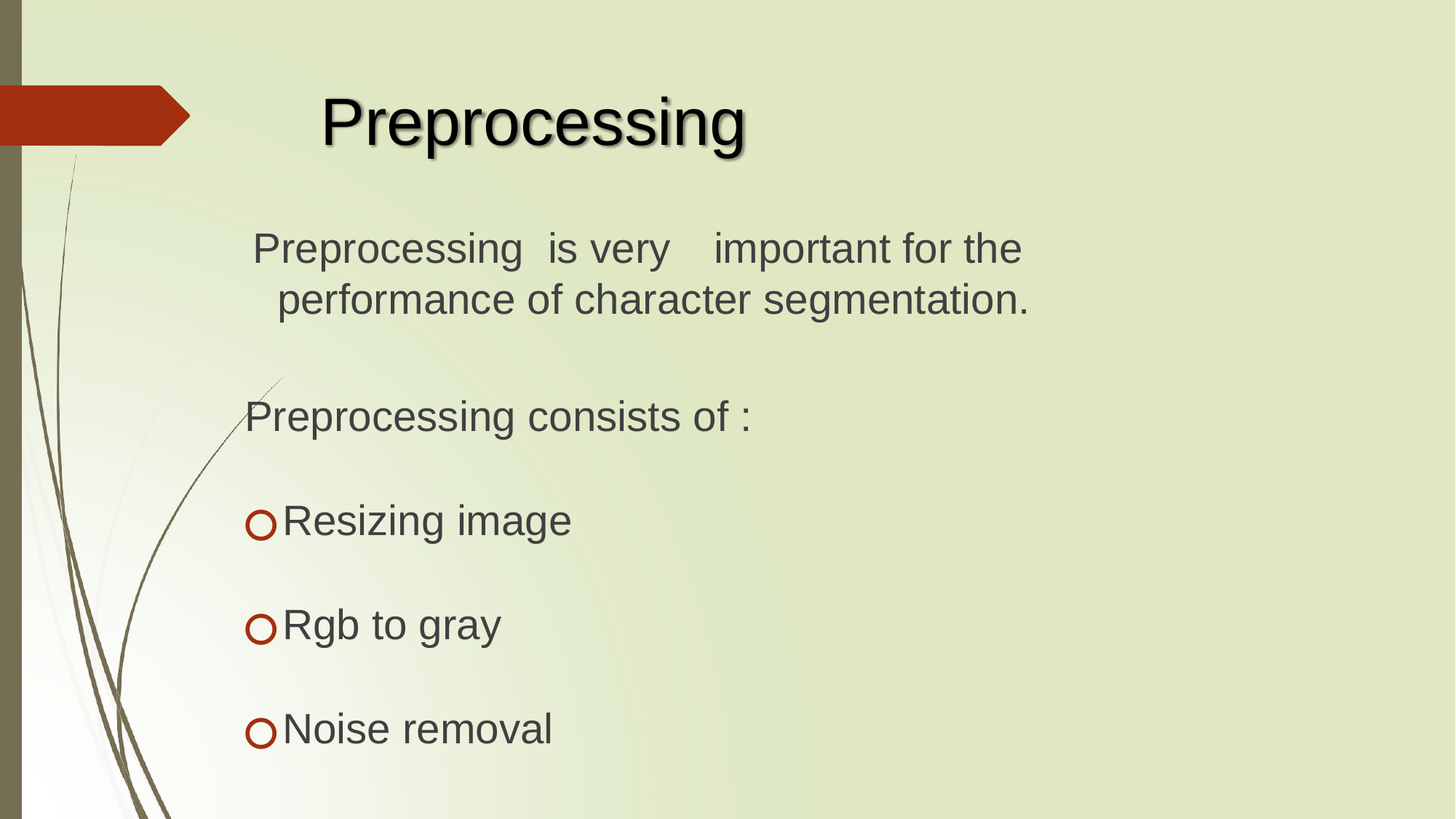

# Preprocessing
Preprocessing  is very	important for the performance of character segmentation.
Preprocessing consists of :

Resizing image

Rgb to gray

Noise removal